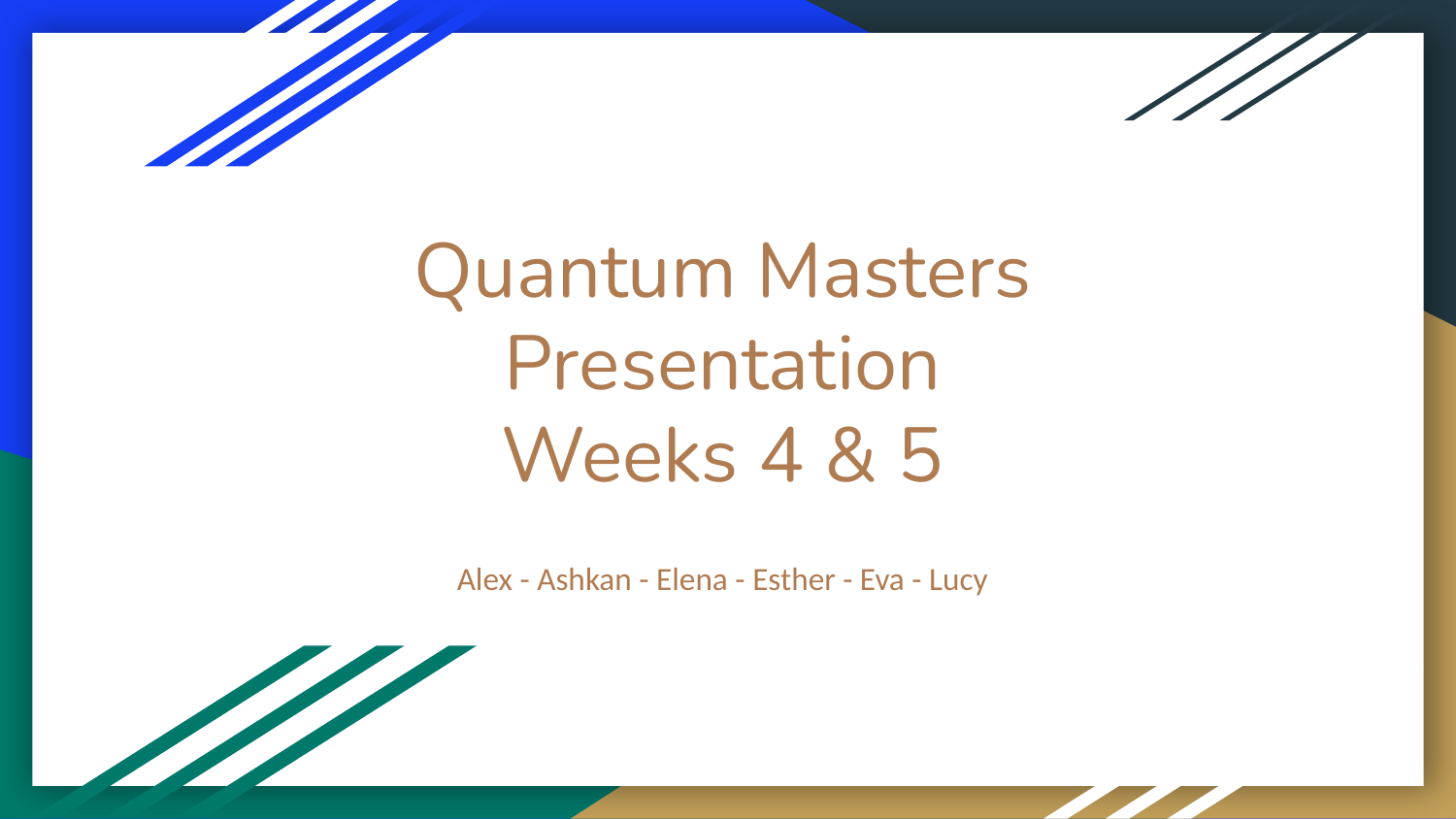

# Quantum Masters Presentation
Weeks 4 & 5

Alex - Ashkan - Elena - Esther - Eva - Lucy